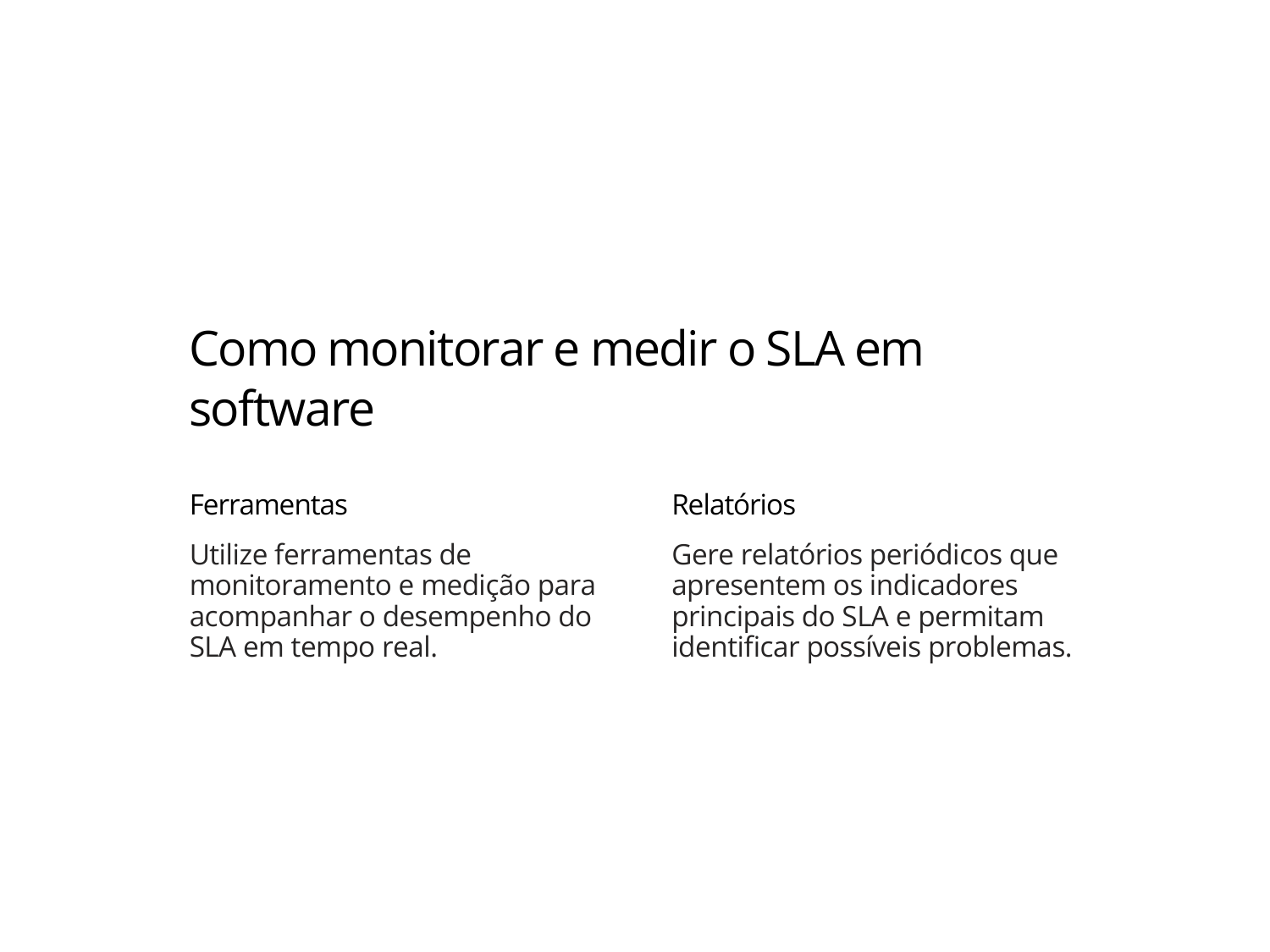

Como monitorar e medir o SLA em software
Ferramentas
Relatórios
Utilize ferramentas de monitoramento e medição para acompanhar o desempenho do SLA em tempo real.
Gere relatórios periódicos que apresentem os indicadores principais do SLA e permitam identificar possíveis problemas.